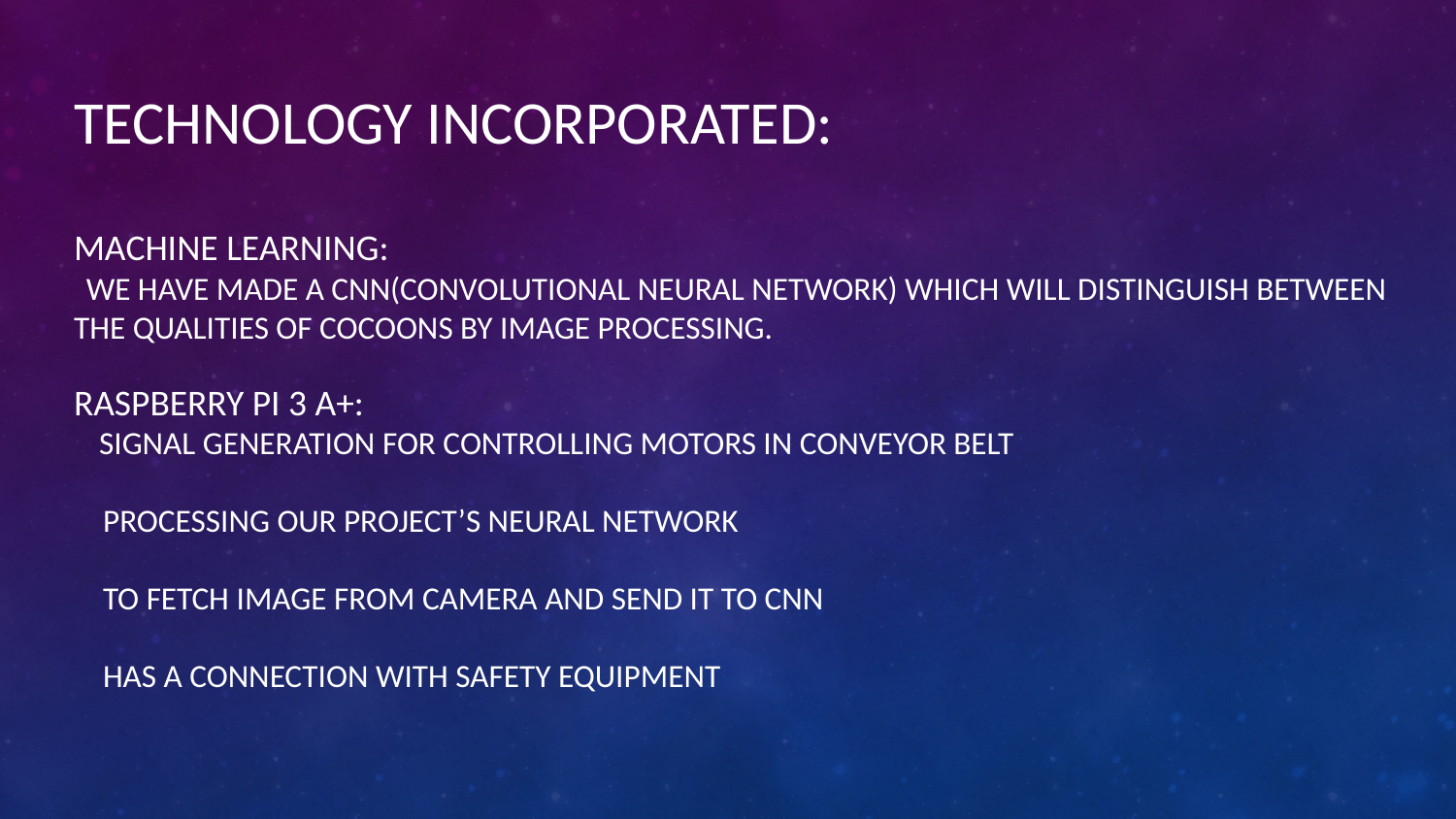

# Technology incorporated: Machine Learning: We have made a CNN(Convolutional Neural Network) which will distinguish between the qualities of cocoons by image processing. Raspberry Pi 3 A+: Signal generation for controlling motors in conveyor belt Processing our Project’s Neural Network To fetch image from camera and send it to CNN has a connection with safety equipment